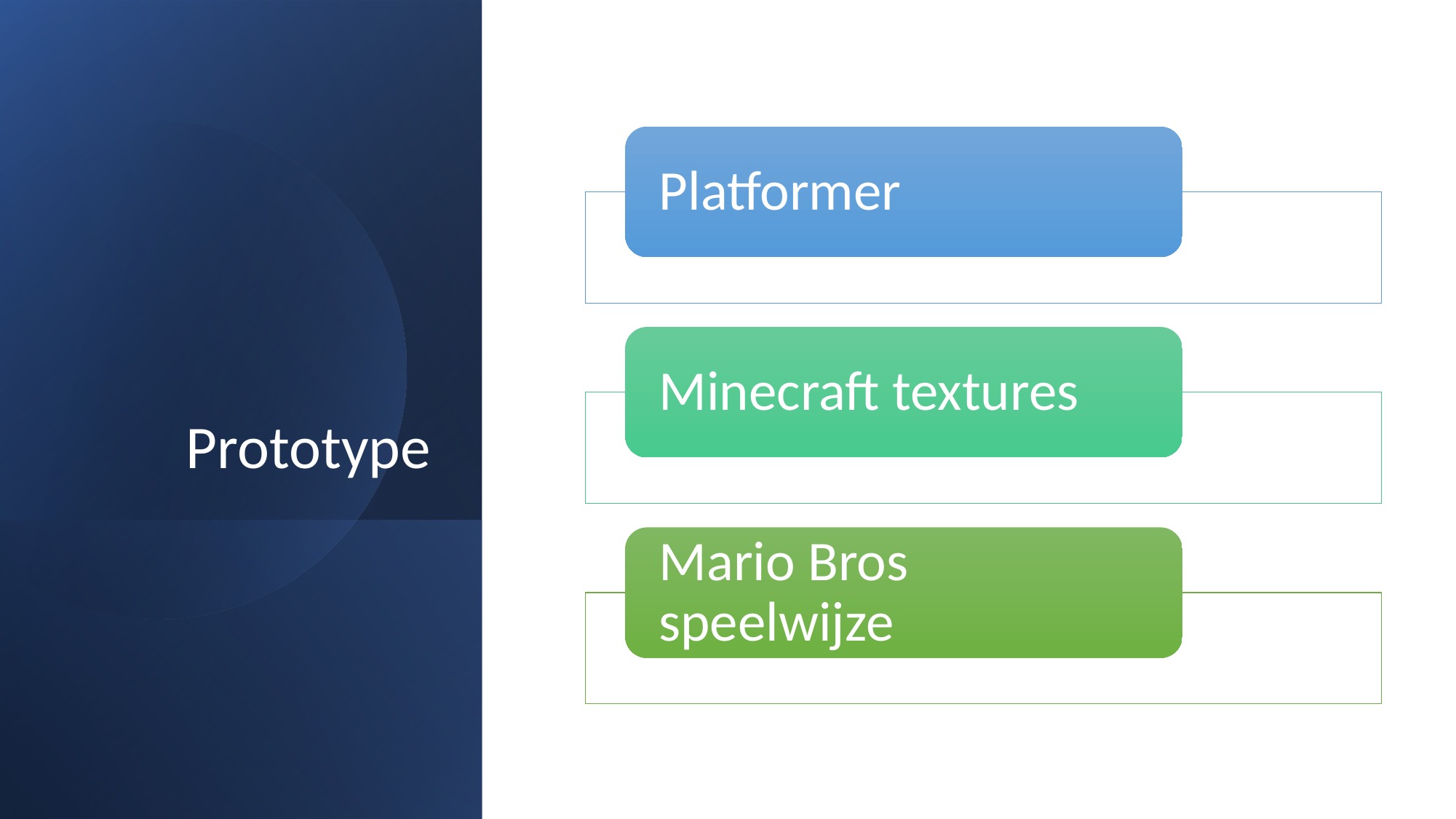

Platformer
Minecraft textures
Mario Bros speelwijze

# Prototype